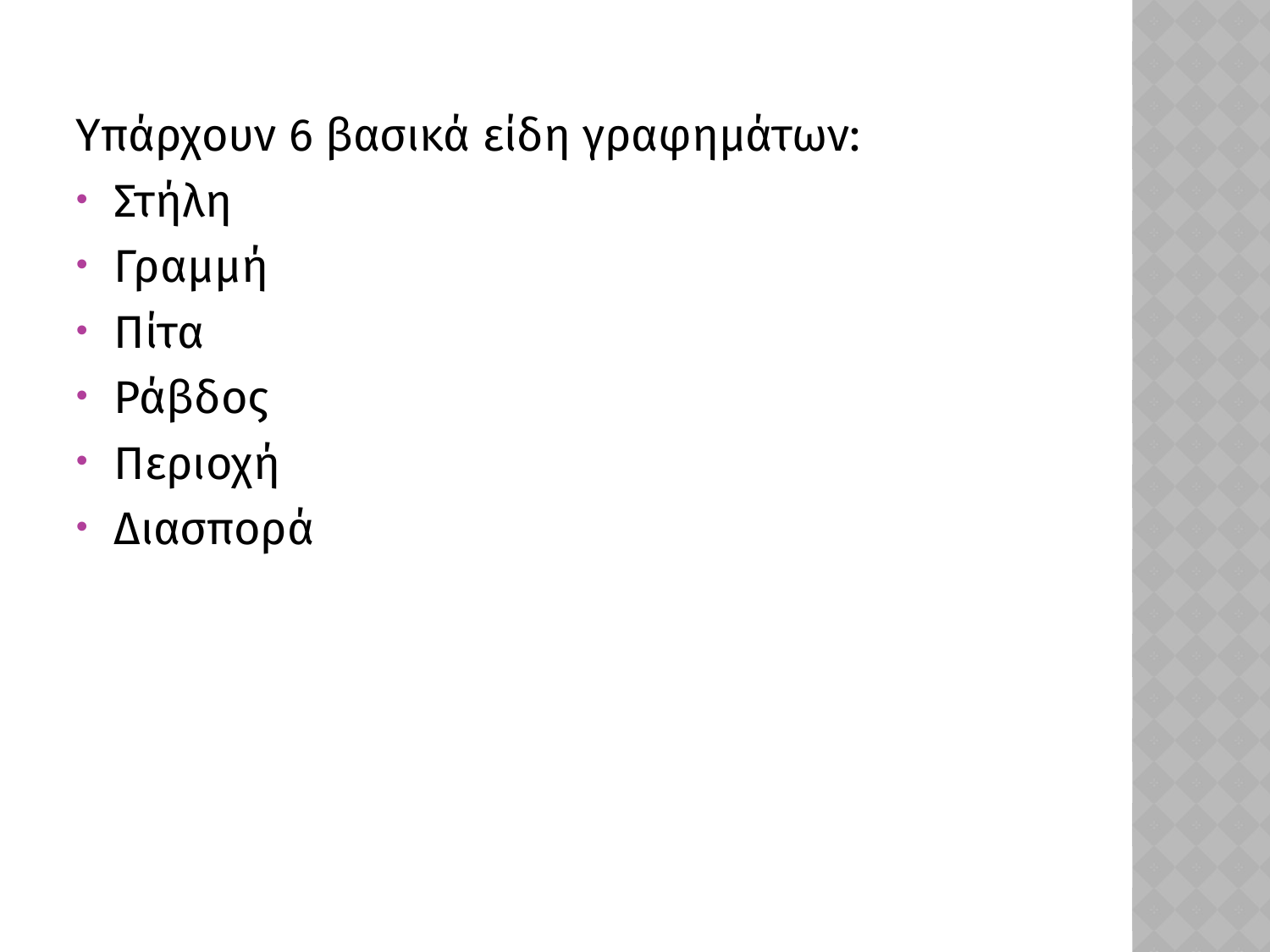

Υπάρχουν 6 βασικά είδη γραφημάτων:
Στήλη
Γραμμή
Πίτα
Ράβδος
Περιοχή
Διασπορά